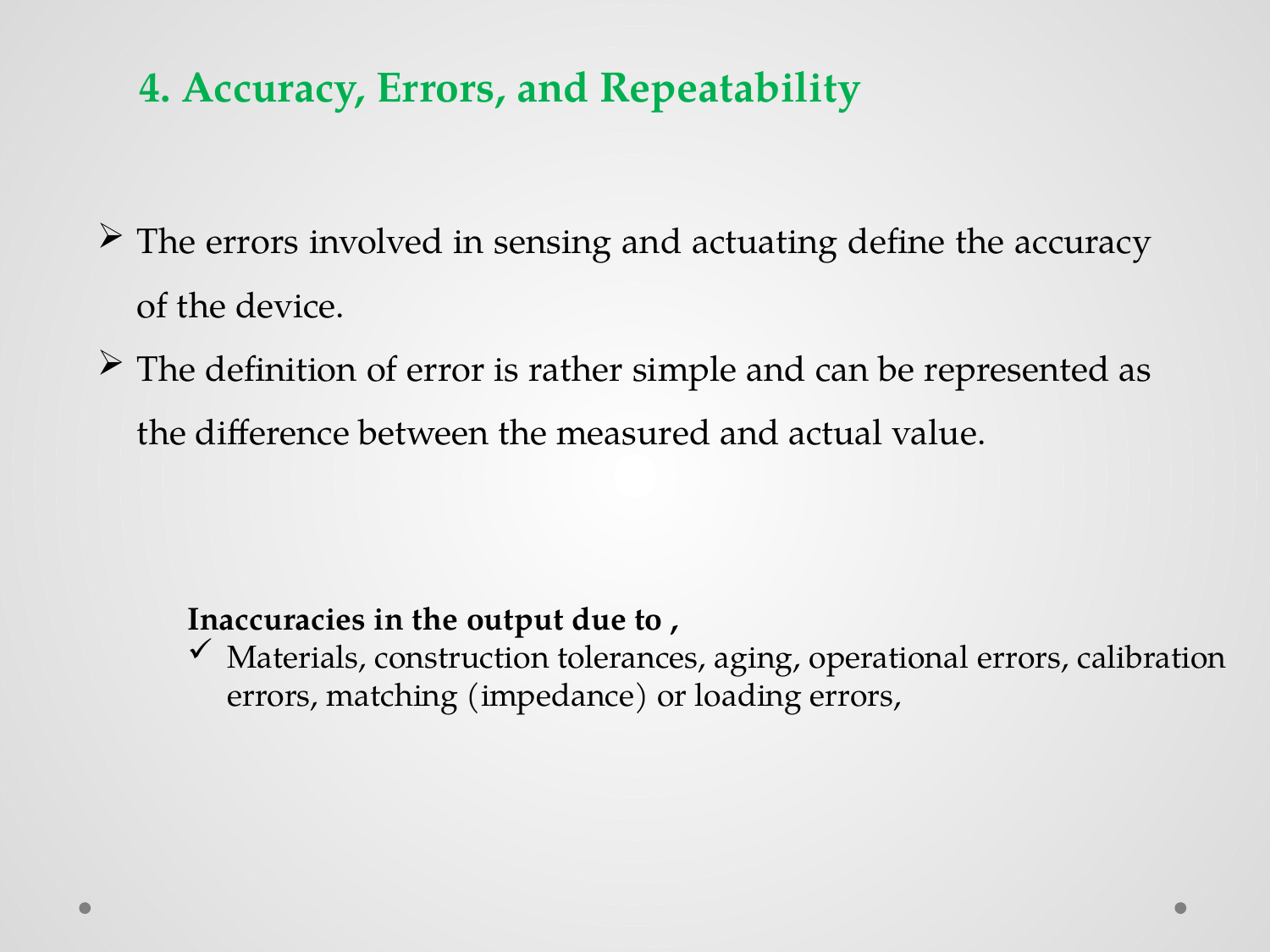

4. Accuracy, Errors, and Repeatability
The errors involved in sensing and actuating define the accuracy of the device.
The definition of error is rather simple and can be represented as the difference between the measured and actual value.
Inaccuracies in the output due to ,
Materials, construction tolerances, aging, operational errors, calibration errors, matching (impedance) or loading errors,